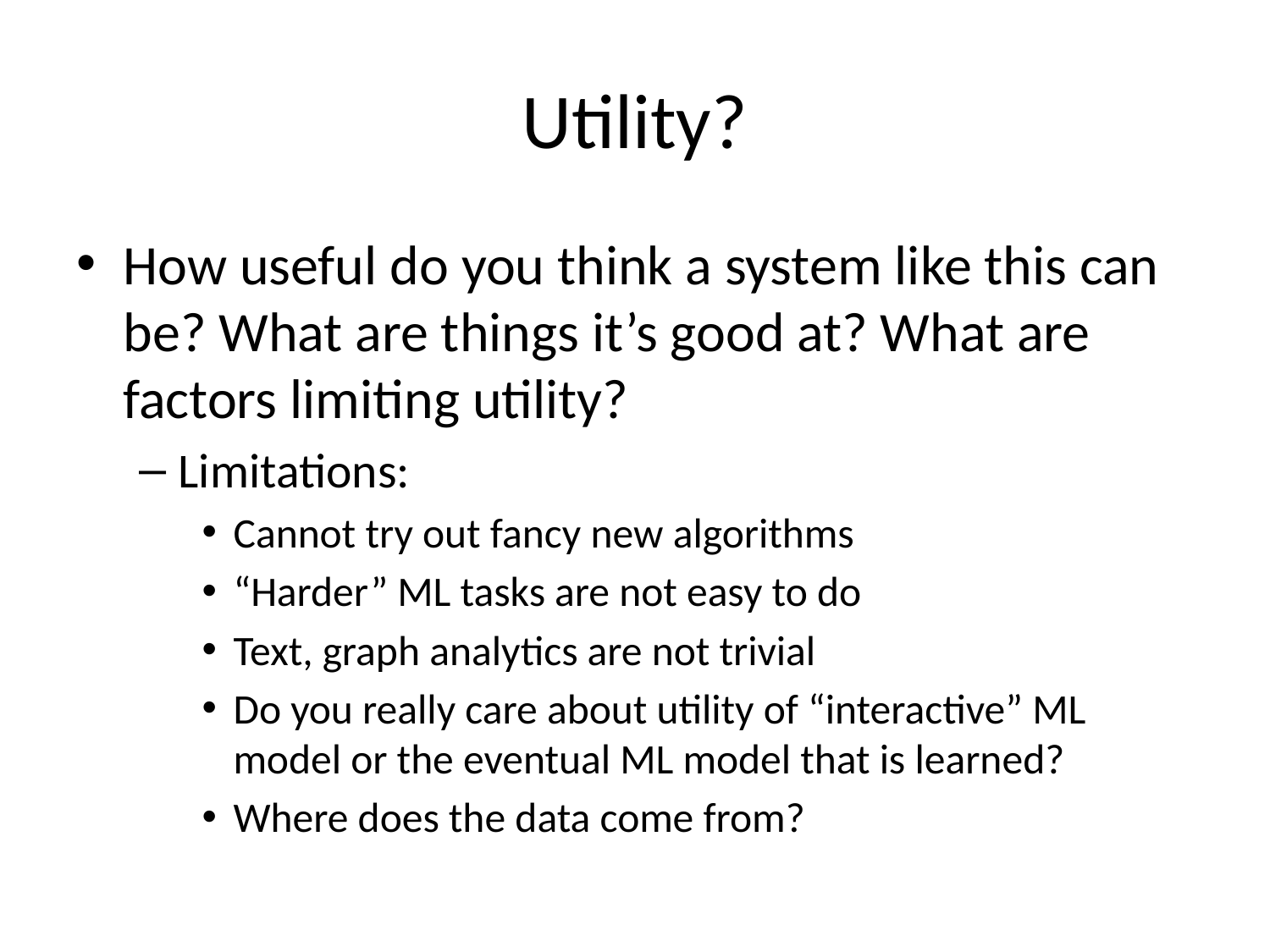

# Utility?
How useful do you think a system like this can be? What are things it’s good at? What are factors limiting utility?
Limitations:
Cannot try out fancy new algorithms
“Harder” ML tasks are not easy to do
Text, graph analytics are not trivial
Do you really care about utility of “interactive” ML model or the eventual ML model that is learned?
Where does the data come from?